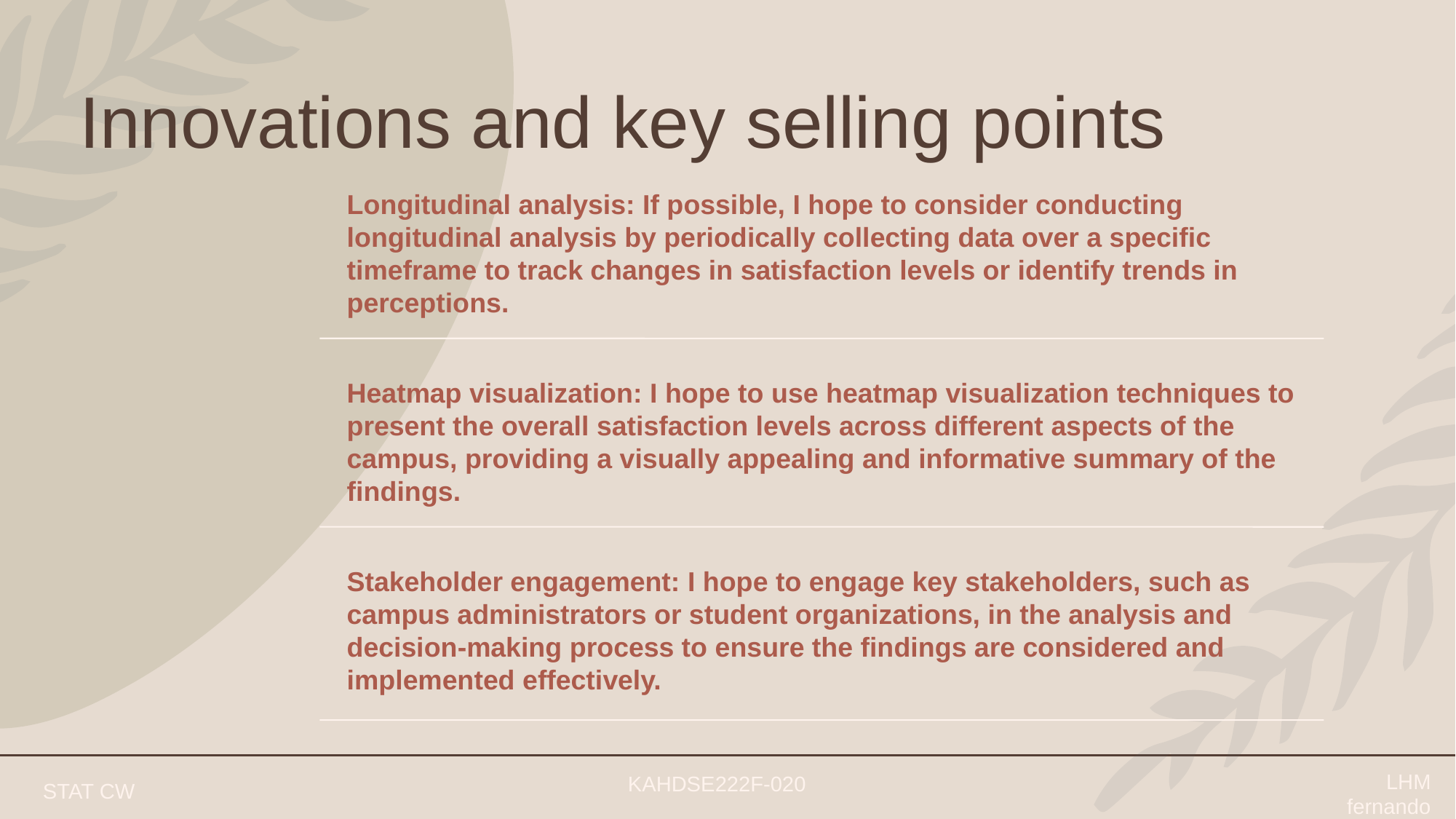

# Innovations and key selling points

Longitudinal analysis: If possible, I hope to consider conducting longitudinal analysis by periodically collecting data over a specific timeframe to track changes in satisfaction levels or identify trends in perceptions.

Heatmap visualization: I hope to use heatmap visualization techniques to present the overall satisfaction levels across different aspects of the campus, providing a visually appealing and informative summary of the findings.

Stakeholder engagement: I hope to engage key stakeholders, such as campus administrators or student organizations, in the analysis and decision-making process to ensure the findings are considered and implemented effectively.
KAHDSE222F-020
STAT CW
LHM fernando